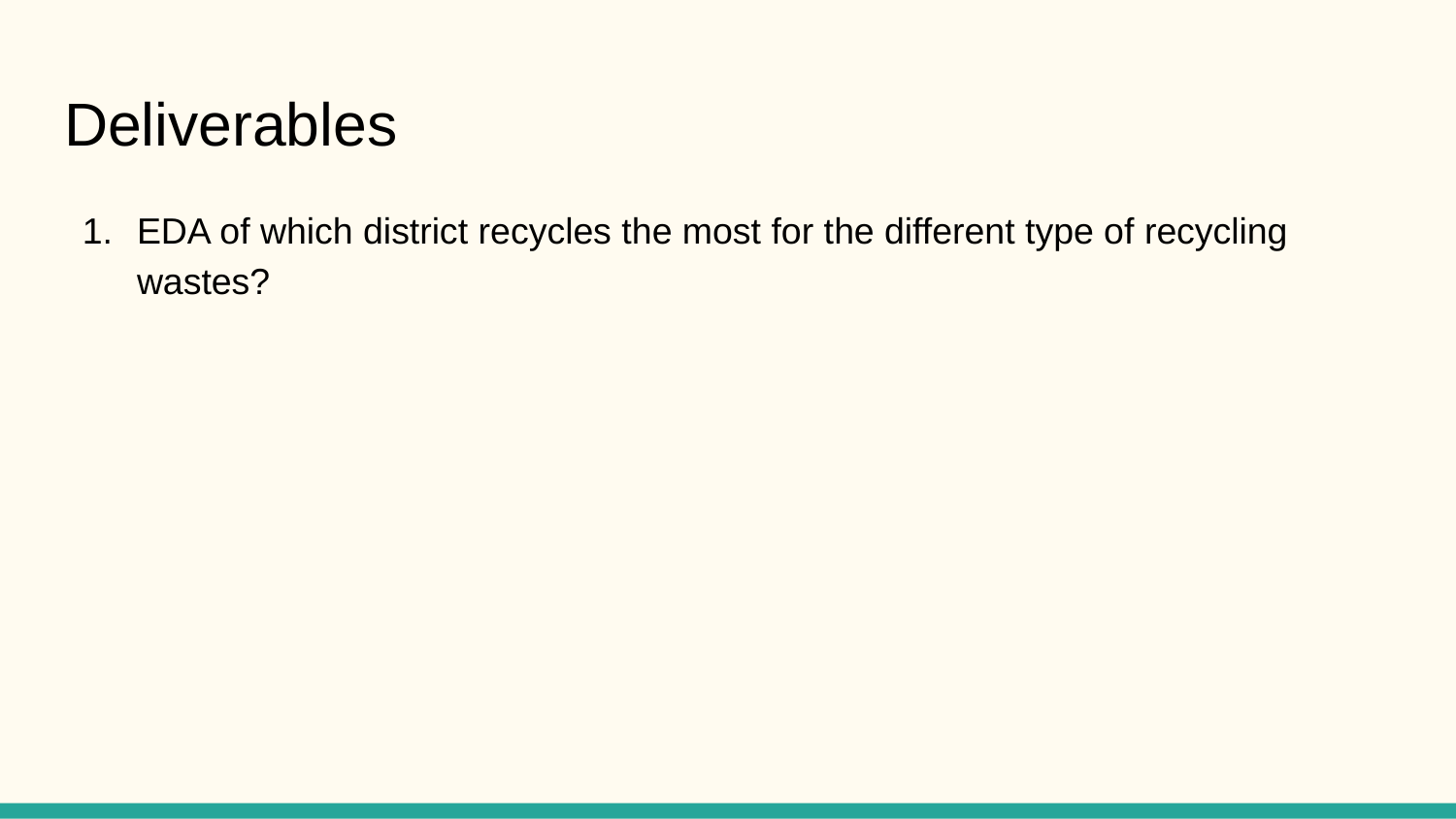

# Deliverables
EDA of which district recycles the most for the different type of recycling wastes?